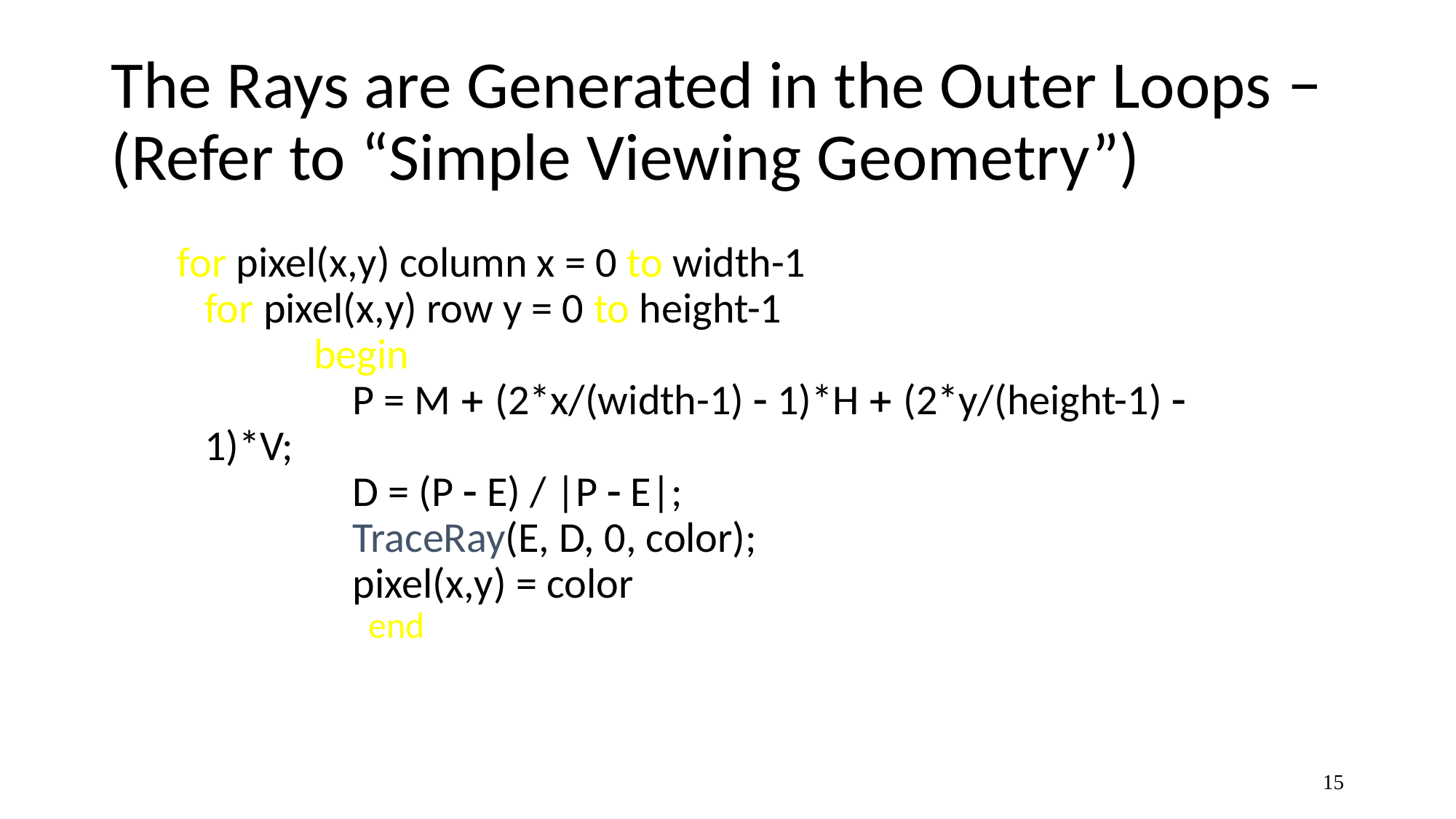

# The Rays are Generated in the Outer Loops − (Refer to “Simple Viewing Geometry”)
for pixel(x,y) column x = 0 to width-1
	for pixel(x,y) row y = 0 to height-1
		begin
		    P = M + (2*x/(width-1) − 1)*H + (2*y/(height-1) − 1)*V;
		    D = (P − E) / |P − E|;
		    TraceRay(E, D, 0, color);
		    pixel(x,y) = color
		end
15